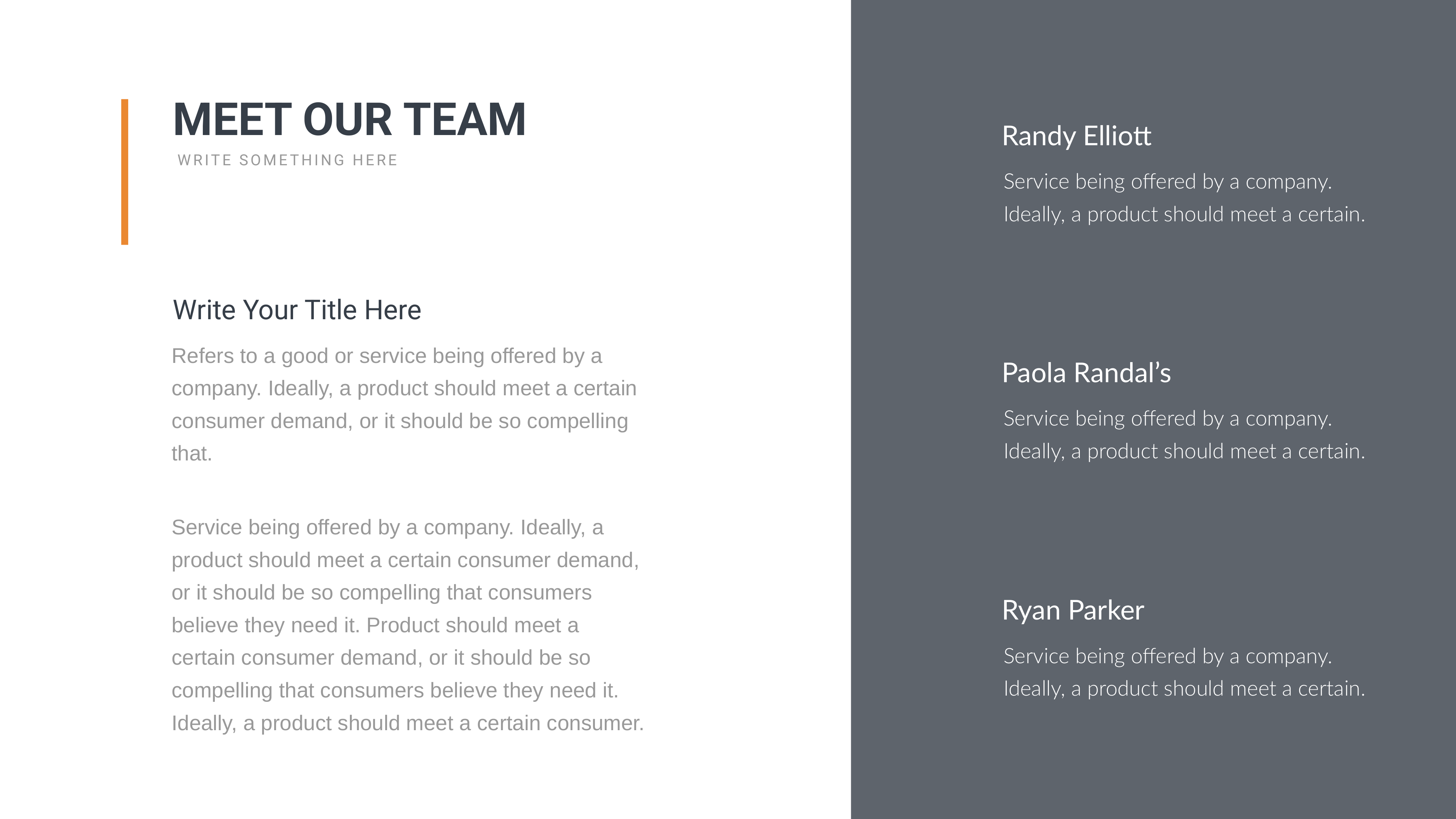

MEET OUR TEAM
WRITE SOMETHING HERE

Randy Elliott
Service being offered by a company. Ideally, a product should meet a certain.
Paola Randal’s
Service being offered by a company. Ideally, a product should meet a certain.
Ryan Parker
Service being offered by a company. Ideally, a product should meet a certain.
Write Your Title Here
Refers to a good or service being offered by a company. Ideally, a product should meet a certain consumer demand, or it should be so compelling that.

Service being offered by a company. Ideally, a product should meet a certain consumer demand, or it should be so compelling that consumers believe they need it. Product should meet a certain consumer demand, or it should be so compelling that consumers believe they need it. Ideally, a product should meet a certain consumer.